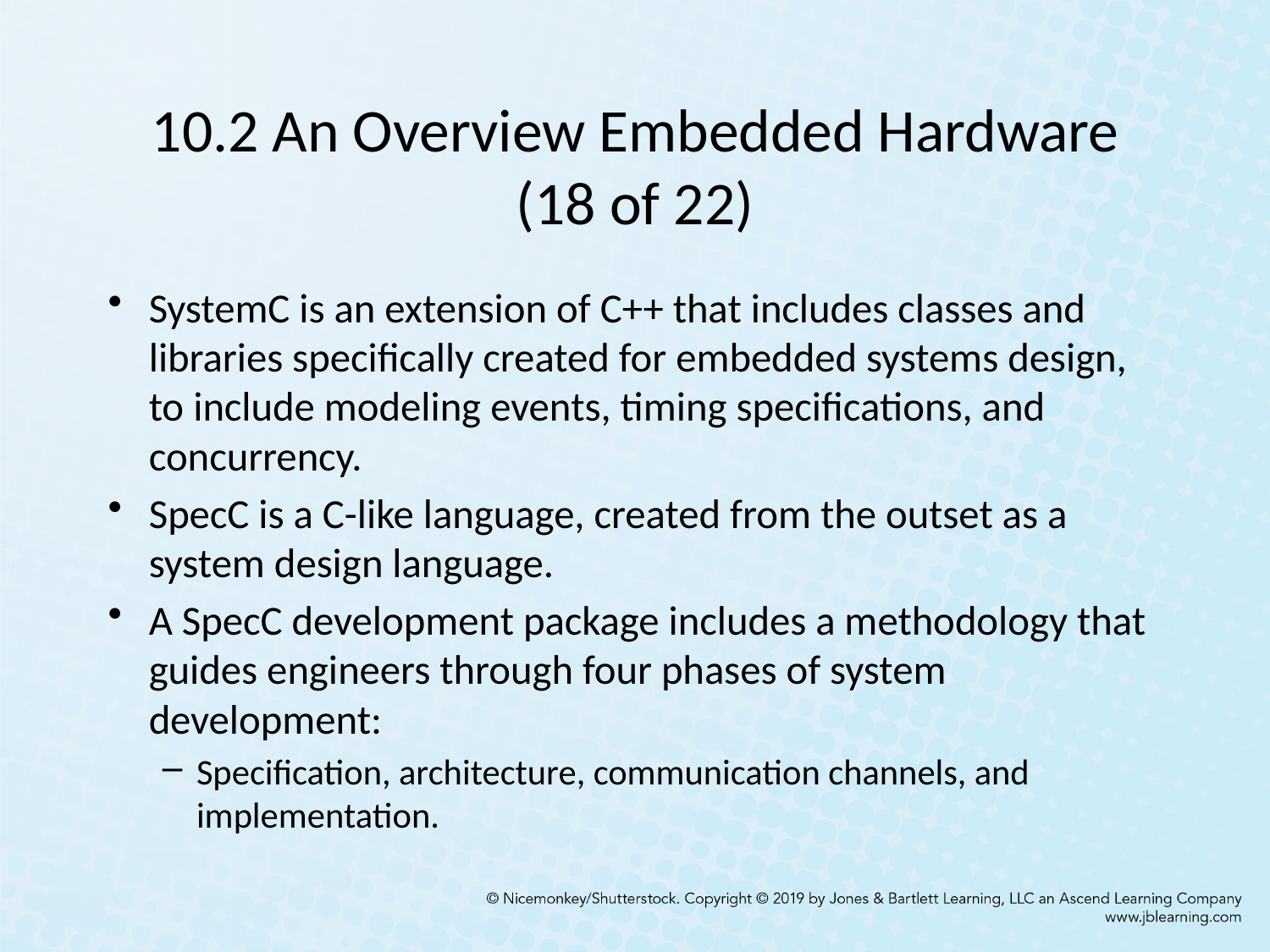

# 10.2 An Overview Embedded Hardware (18 of 22)
SystemC is an extension of C++ that includes classes and libraries specifically created for embedded systems design, to include modeling events, timing specifications, and concurrency.
SpecC is a C-like language, created from the outset as a system design language.
A SpecC development package includes a methodology that guides engineers through four phases of system development:
Specification, architecture, communication channels, and implementation.